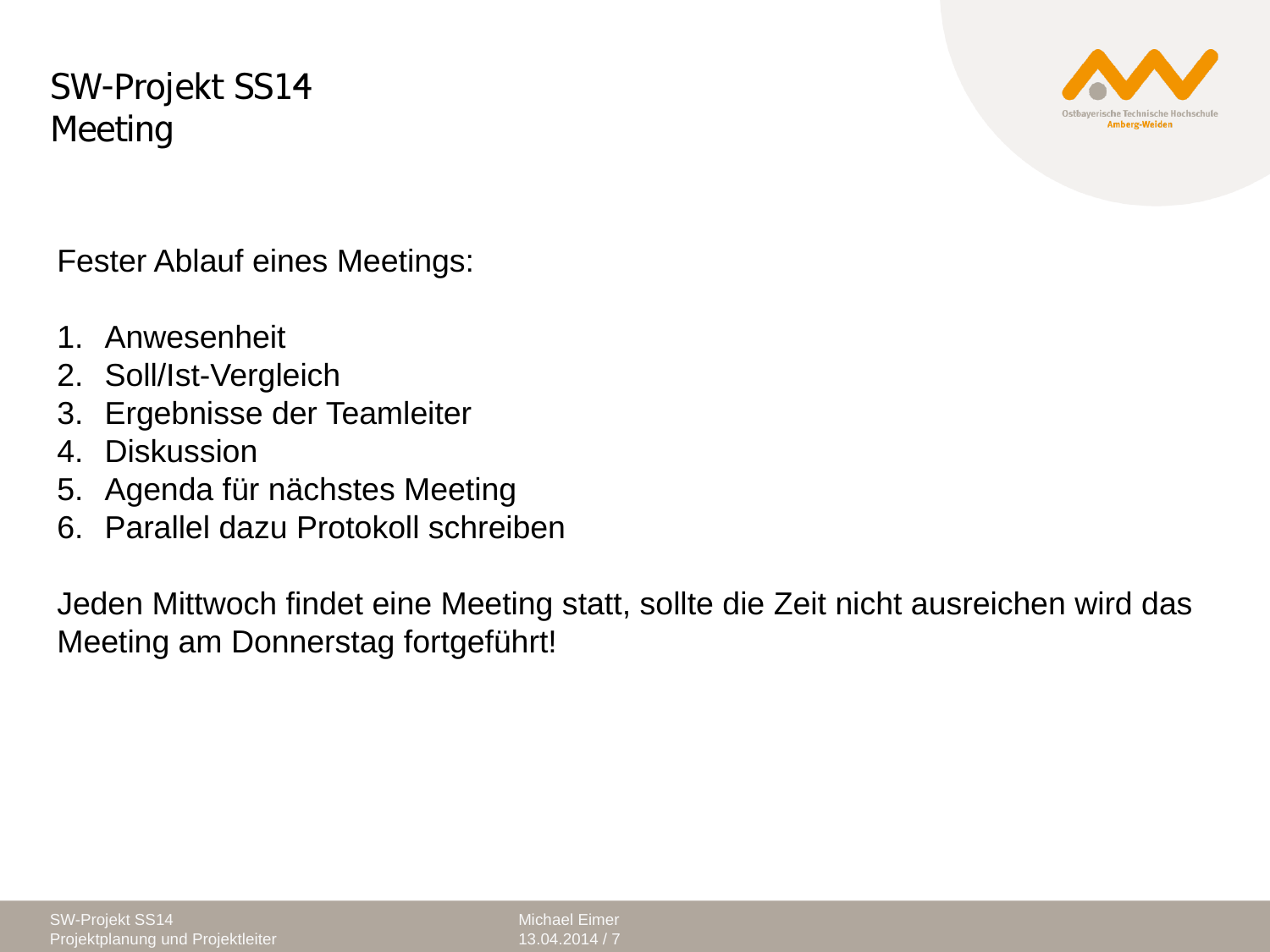

# SW-Projekt SS14 Meeting
Fester Ablauf eines Meetings:

Anwesenheit
Soll/Ist-Vergleich
Ergebnisse der Teamleiter
Diskussion
Agenda für nächstes Meeting
Parallel dazu Protokoll schreiben

Jeden Mittwoch findet eine Meeting statt, sollte die Zeit nicht ausreichen wird das Meeting am Donnerstag fortgeführt!